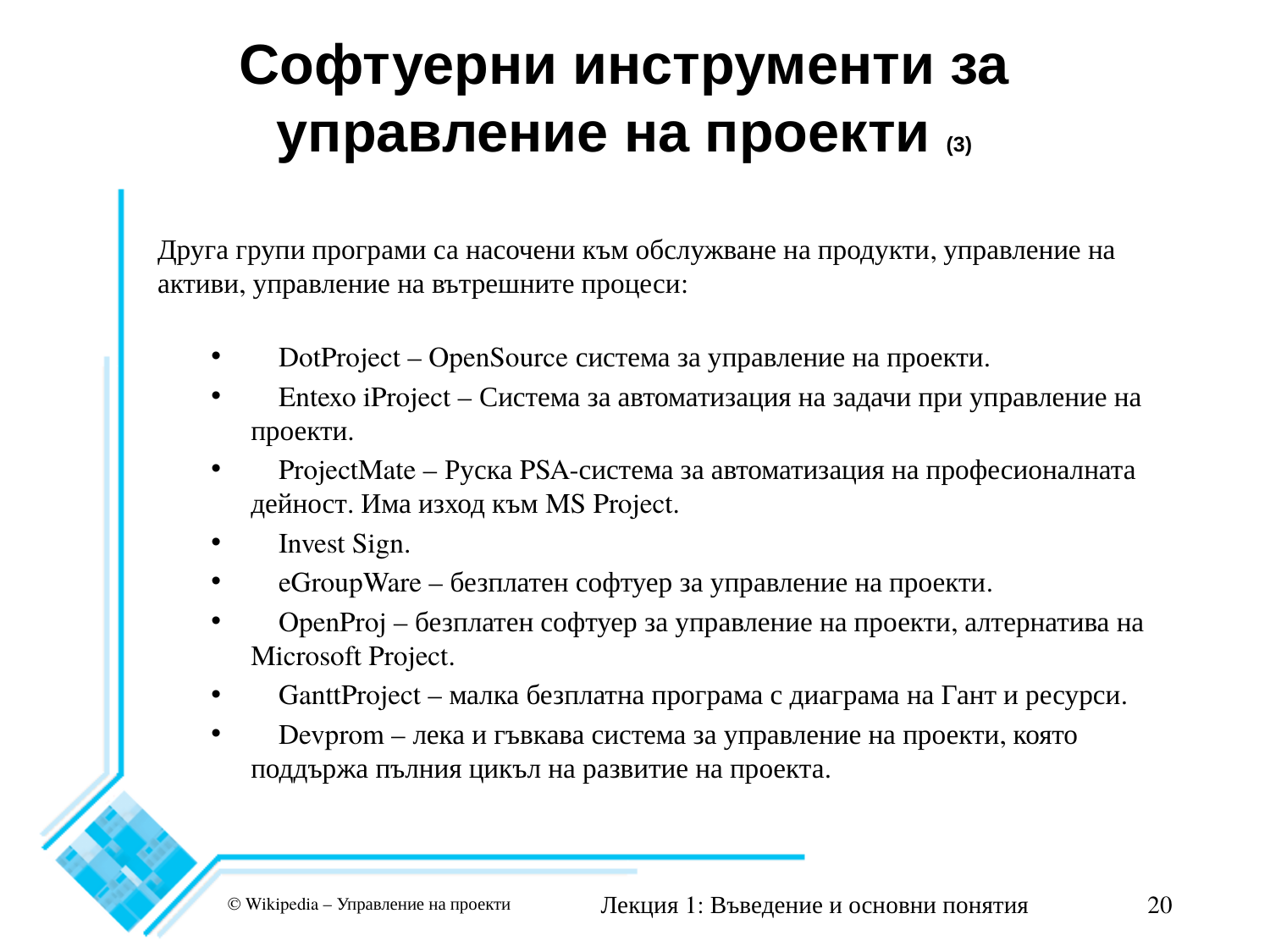

# Софтуерни инструменти за управление на проекти (3)

Друга групи програми са насочени към обслужване на продукти, управление на активи, управление на вътрешните процеси:

    DotProject – OpenSource система за управление на проекти.
    Entexo iProject – Система за автоматизация на задачи при управление на проекти.
    ProjectMate – Руска PSA-система за автоматизация на професионалната дейност. Има изход към MS Project.
    Invest Sign.
    eGroupWare – безплатен софтуер за управление на проекти.
    OpenProj – безплатен софтуер за управление на проекти, алтернатива на Microsoft Project.
    GanttProject – малка безплатна програма с диаграма на Гант и ресурси.
    Devprom – лека и гъвкава система за управление на проекти, която поддържа пълния цикъл на развитие на проекта.

Лекция 1: Въведение и основни понятия
20
© Wikipedia – Управление на проекти